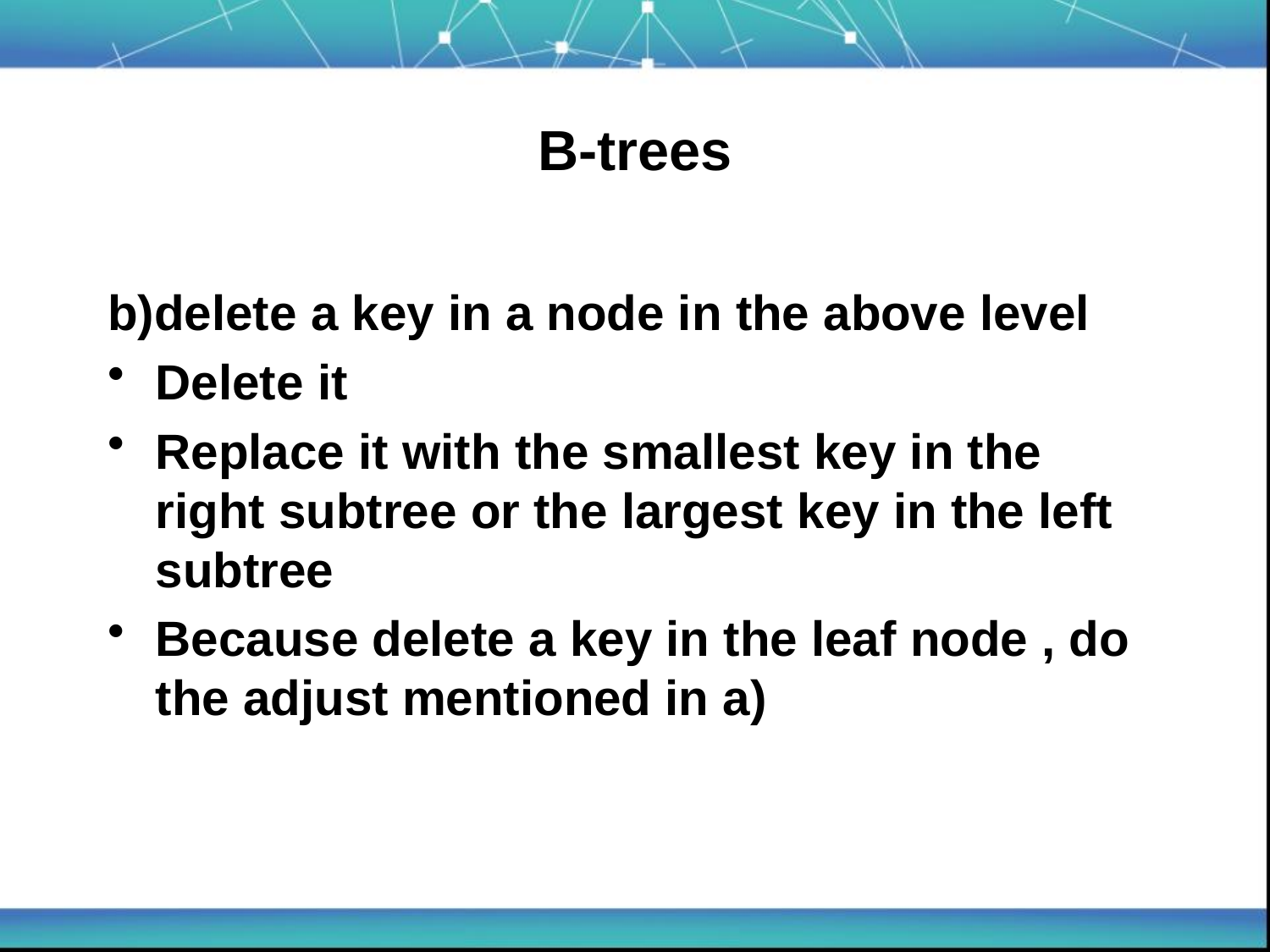

B-trees
b)delete a key in a node in the above level
Delete it
Replace it with the smallest key in the right subtree or the largest key in the left subtree
Because delete a key in the leaf node , do the adjust mentioned in a)